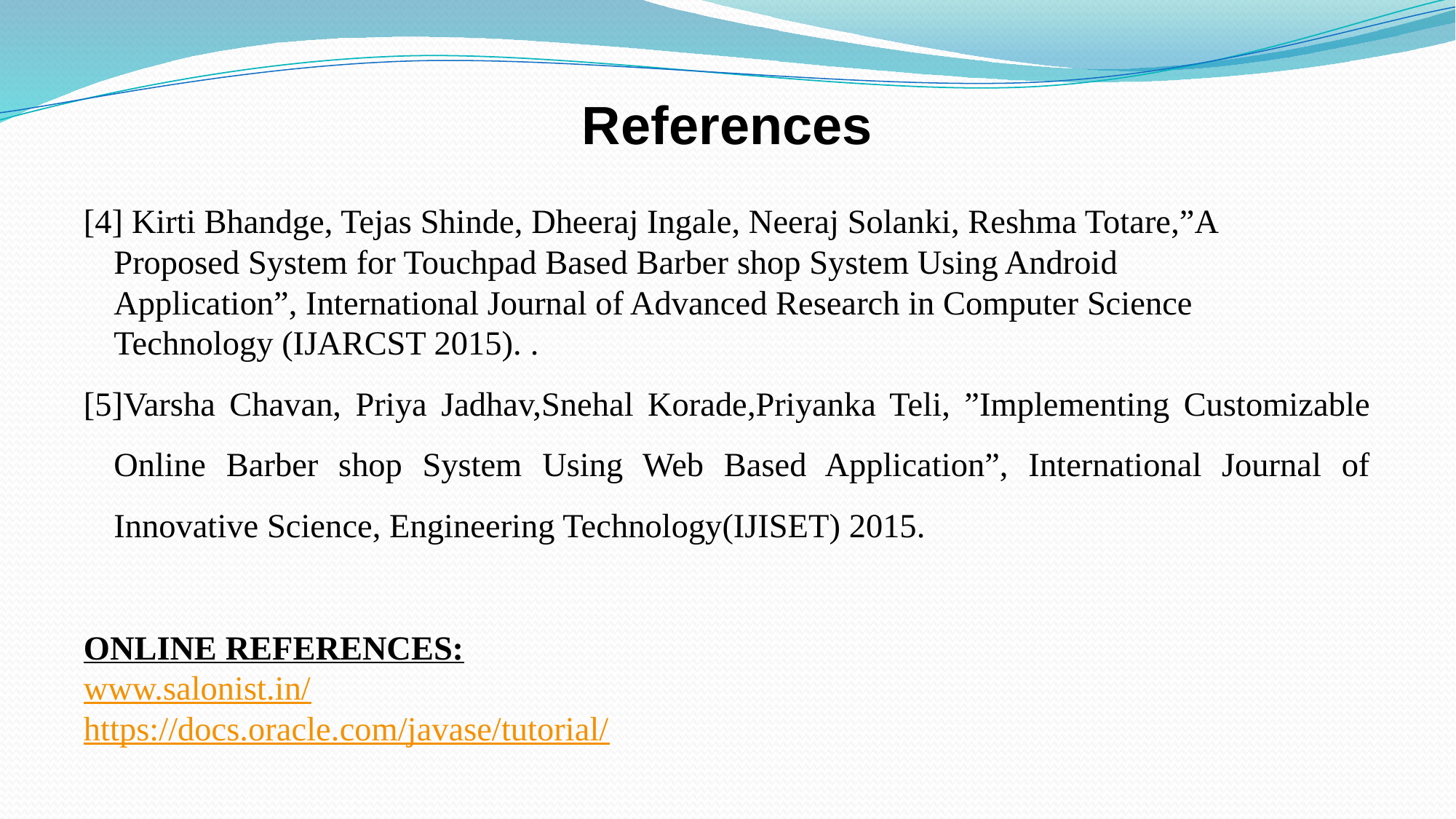

References

[4] Kirti Bhandge, Tejas Shinde, Dheeraj Ingale, Neeraj Solanki, Reshma Totare,”A              Proposed System for Touchpad Based Barber shop System Using Android                        Application”, International Journal of Advanced Research in Computer Science               Technology (IJARCST 2015). .
[5]Varsha Chavan, Priya Jadhav,Snehal Korade,Priyanka Teli, ”Implementing Customizable Online Barber shop System Using Web Based Application”, International Journal of Innovative Science, Engineering Technology(IJISET) 2015.

ONLINE REFERENCES:
www.salonist.in/
https://docs.oracle.com/javase/tutorial/